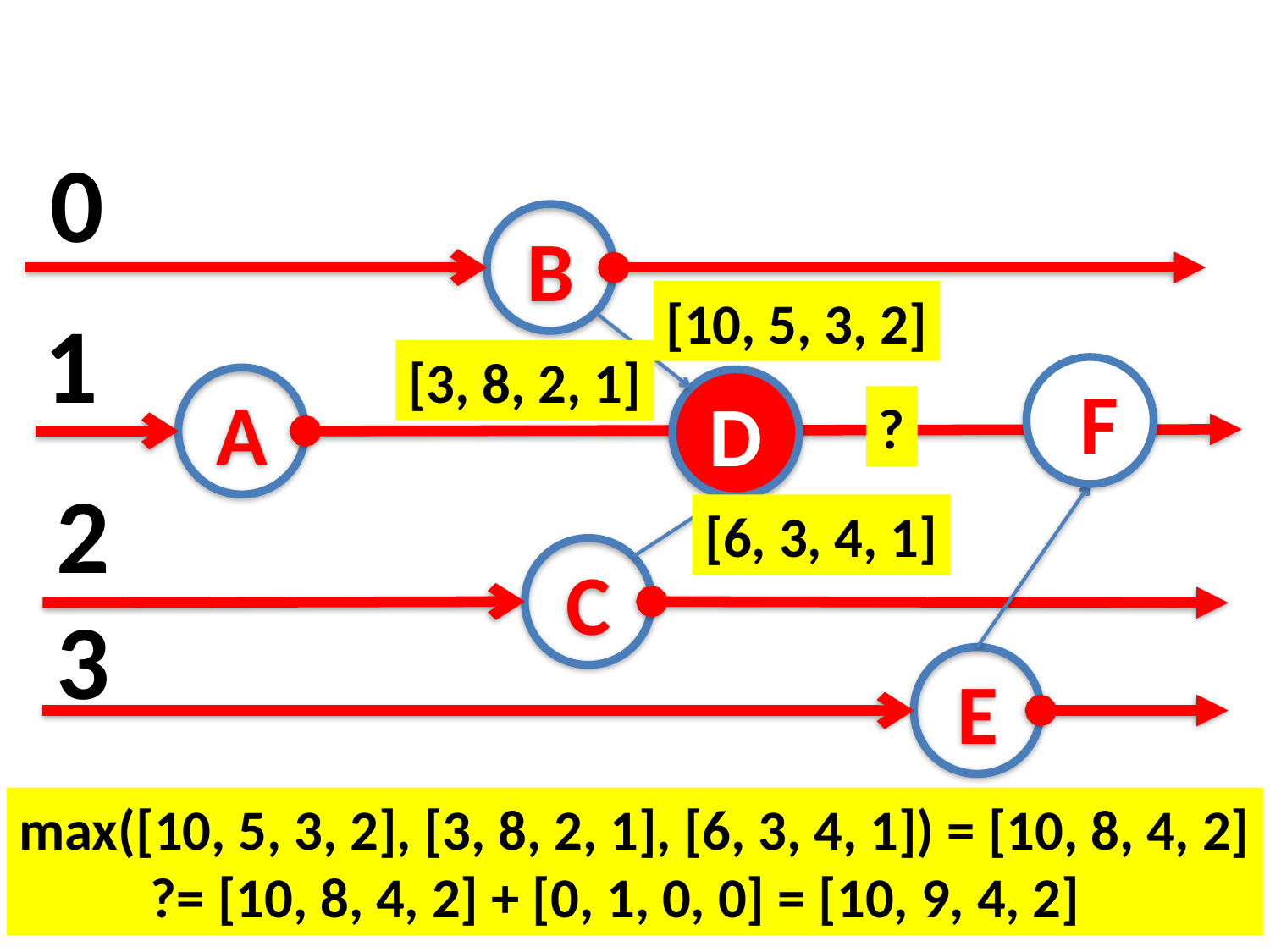

0
B
[10, 5, 3, 2]
1
[3, 8, 2, 1]
 F
A
D
?
2
[6, 3, 4, 1]
C
3
E
max([10, 5, 3, 2], [3, 8, 2, 1], [6, 3, 4, 1]) = [10, 8, 4, 2]
?= [10, 8, 4, 2] + [0, 1, 0, 0] = [10, 9, 4, 2]